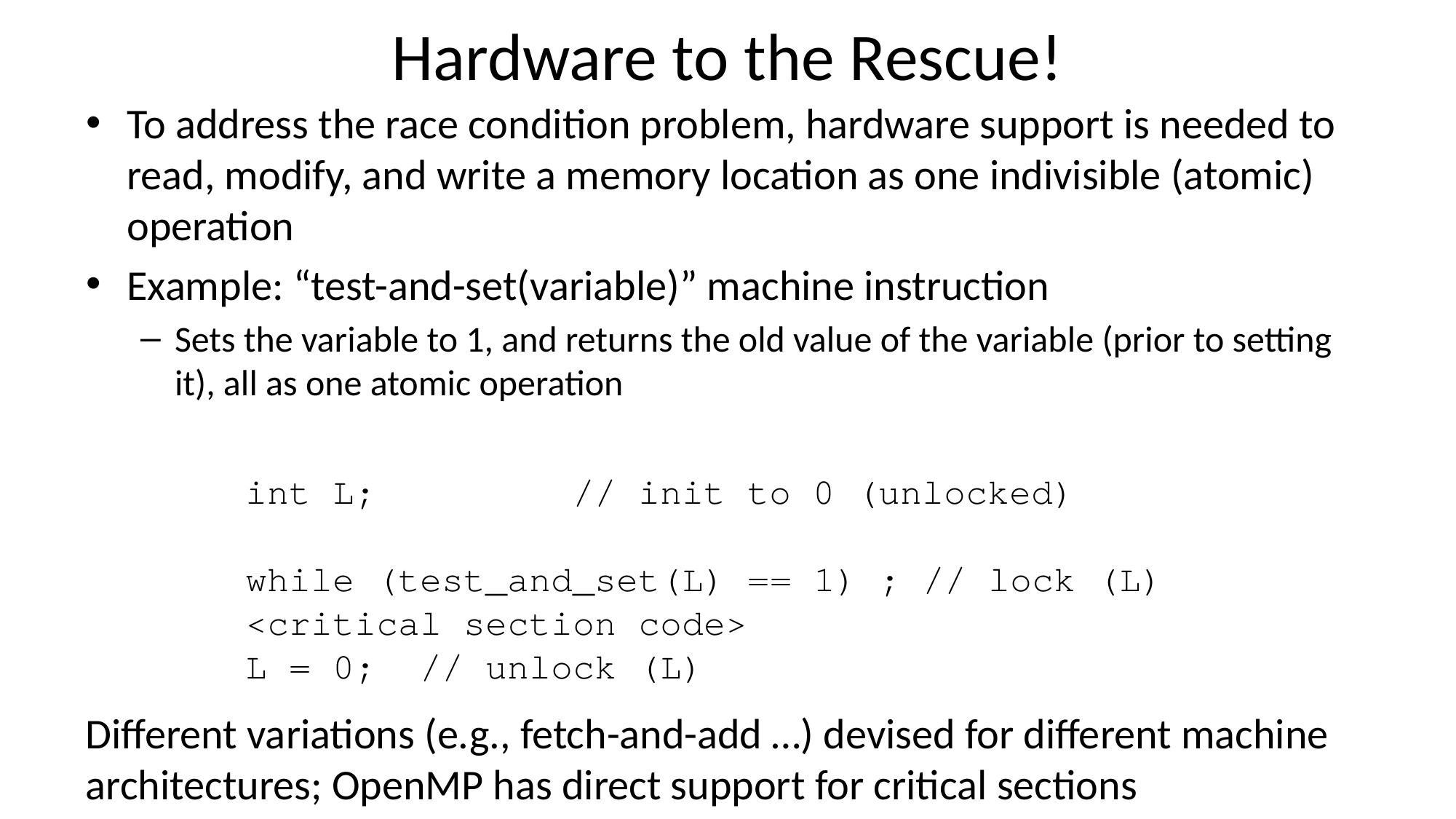

# Hardware to the Rescue!
To address the race condition problem, hardware support is needed to read, modify, and write a memory location as one indivisible (atomic) operation
Example: “test-and-set(variable)” machine instruction
Sets the variable to 1, and returns the old value of the variable (prior to setting it), all as one atomic operation
int L;		// init to 0 (unlocked)

while (test_and_set(L) == 1) ; // lock (L)
<critical section code>
L = 0;  // unlock (L)
Different variations (e.g., fetch-and-add …) devised for different machine architectures; OpenMP has direct support for critical sections